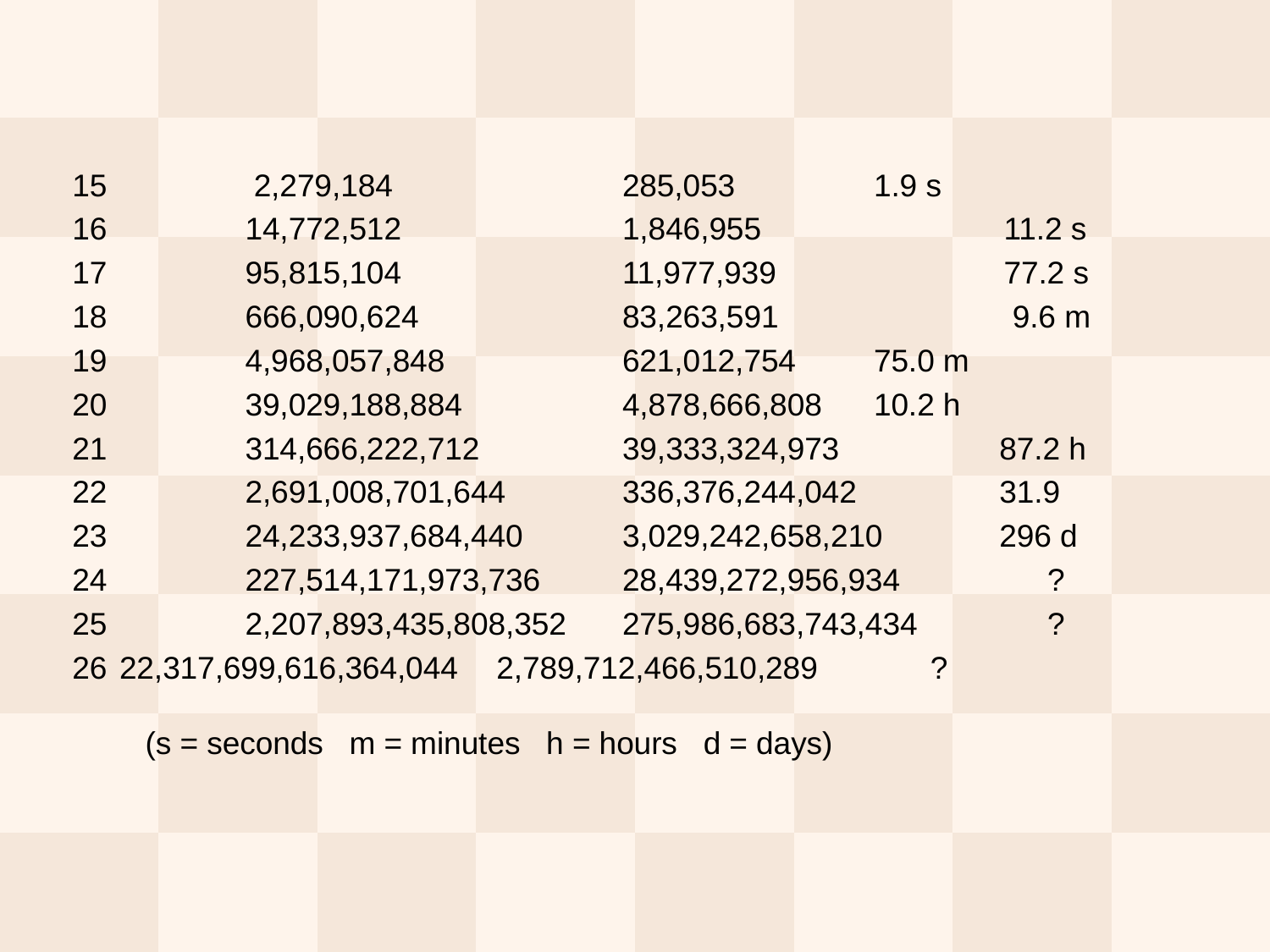

15              	 2,279,184               		285,053            		1.9 s
16             	14,772,512             		1,846,955       	               11.2 s
17             	95,815,104            		11,977,939       	               77.2 s
18            	666,090,624            		83,263,591       	                9.6 m
19          		4,968,057,848           	621,012,754      		75.0 m
20         		39,029,188,884         	4,878,666,808     		10.2 h
21       		314,666,222,712        	39,333,324,973    		87.2 h
22      		2,691,008,701,644       	336,376,244,042  		31.9
23     		24,233,937,684,440     	3,029,242,658,210   	296 d
24    		227,514,171,973,736    	28,439,272,956,934                 ?
25  		2,207,893,435,808,352   	275,986,683,743,434               ?
26 			22,317,699,616,364,044 	2,789,712,466,510,289             ?
   (s = seconds   m = minutes   h = hours   d = days)